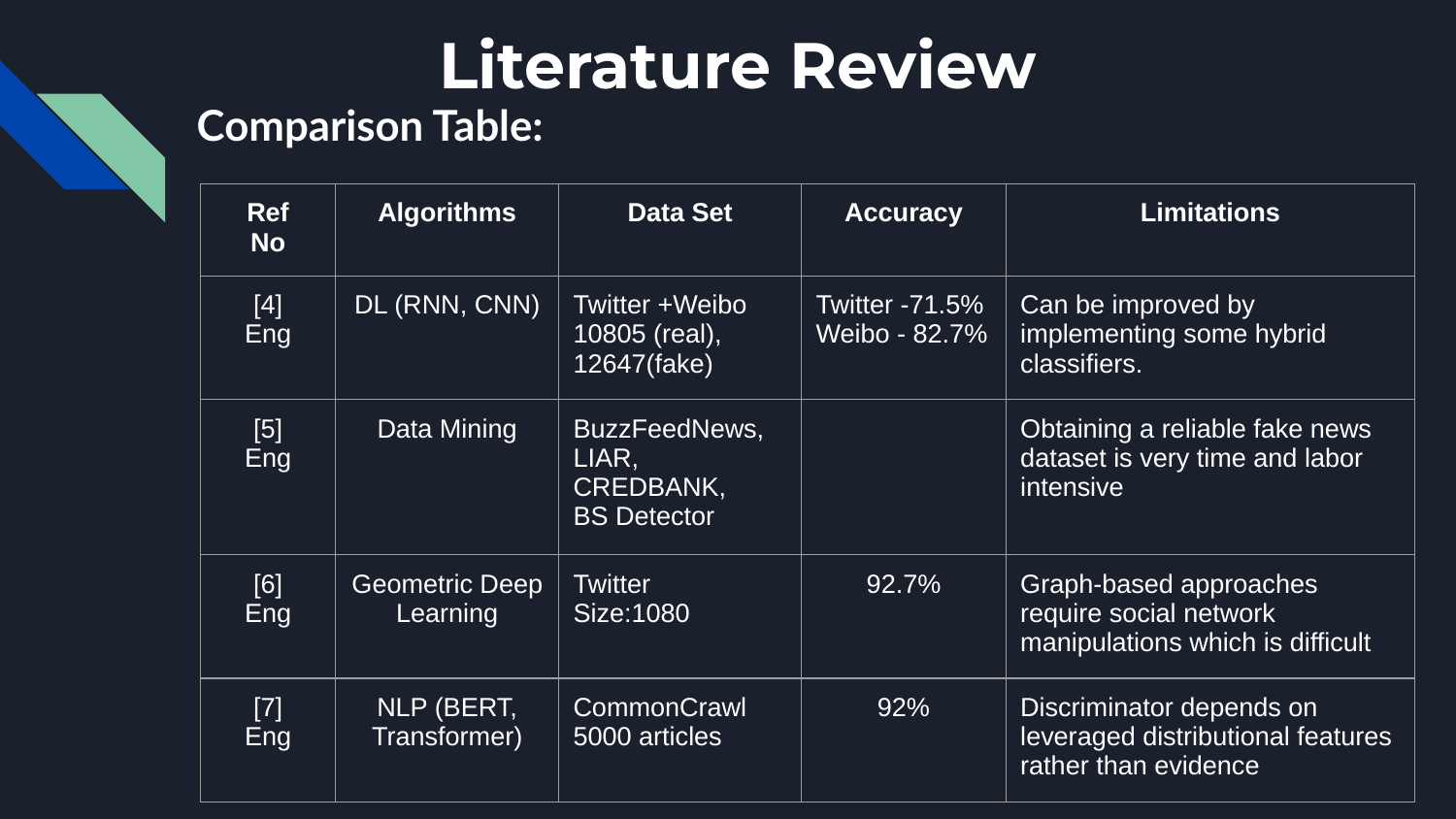

Literature Review
Comparison Table:
| Ref No | Algorithms | Data Set | Accuracy | Limitations |
| --- | --- | --- | --- | --- |
| [4] Eng | DL (RNN, CNN) | Twitter +Weibo 10805 (real), 12647(fake) | Twitter -71.5% Weibo - 82.7% | Can be improved by implementing some hybrid classifiers. |
| [5] Eng | Data Mining | BuzzFeedNews, LIAR, CREDBANK, BS Detector |  | Obtaining a reliable fake news dataset is very time and labor intensive |
| [6] Eng | Geometric Deep Learning | Twitter Size:1080 | 92.7% | Graph-based approaches require social network manipulations which is difficult |
| [7] Eng | NLP (BERT, Transformer) | CommonCrawl 5000 articles | 92% | Discriminator depends on leveraged distributional features rather than evidence |